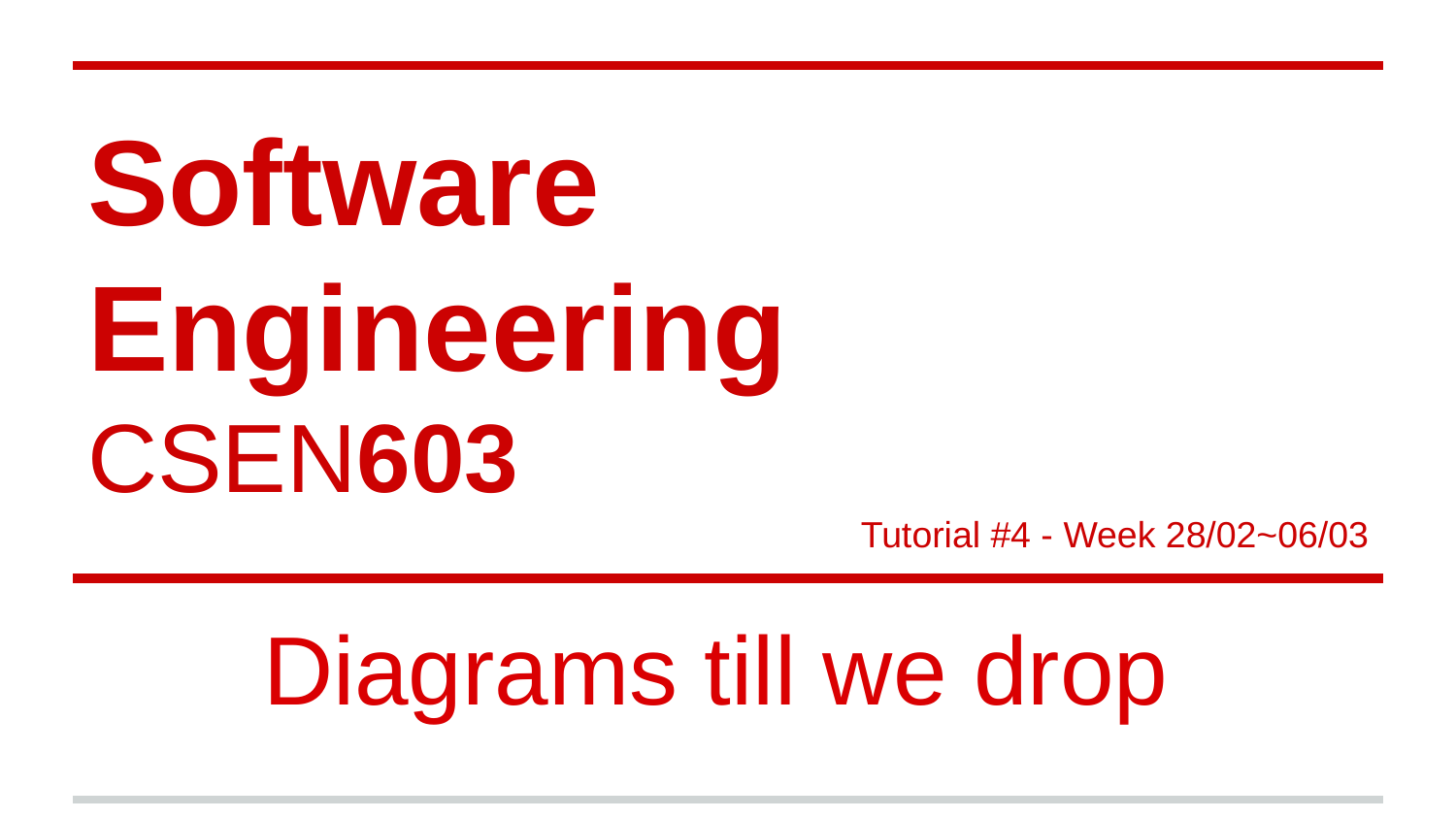

# Software
Engineering
CSEN603
Tutorial #4 - Week 28/02~06/03

Diagrams till we drop